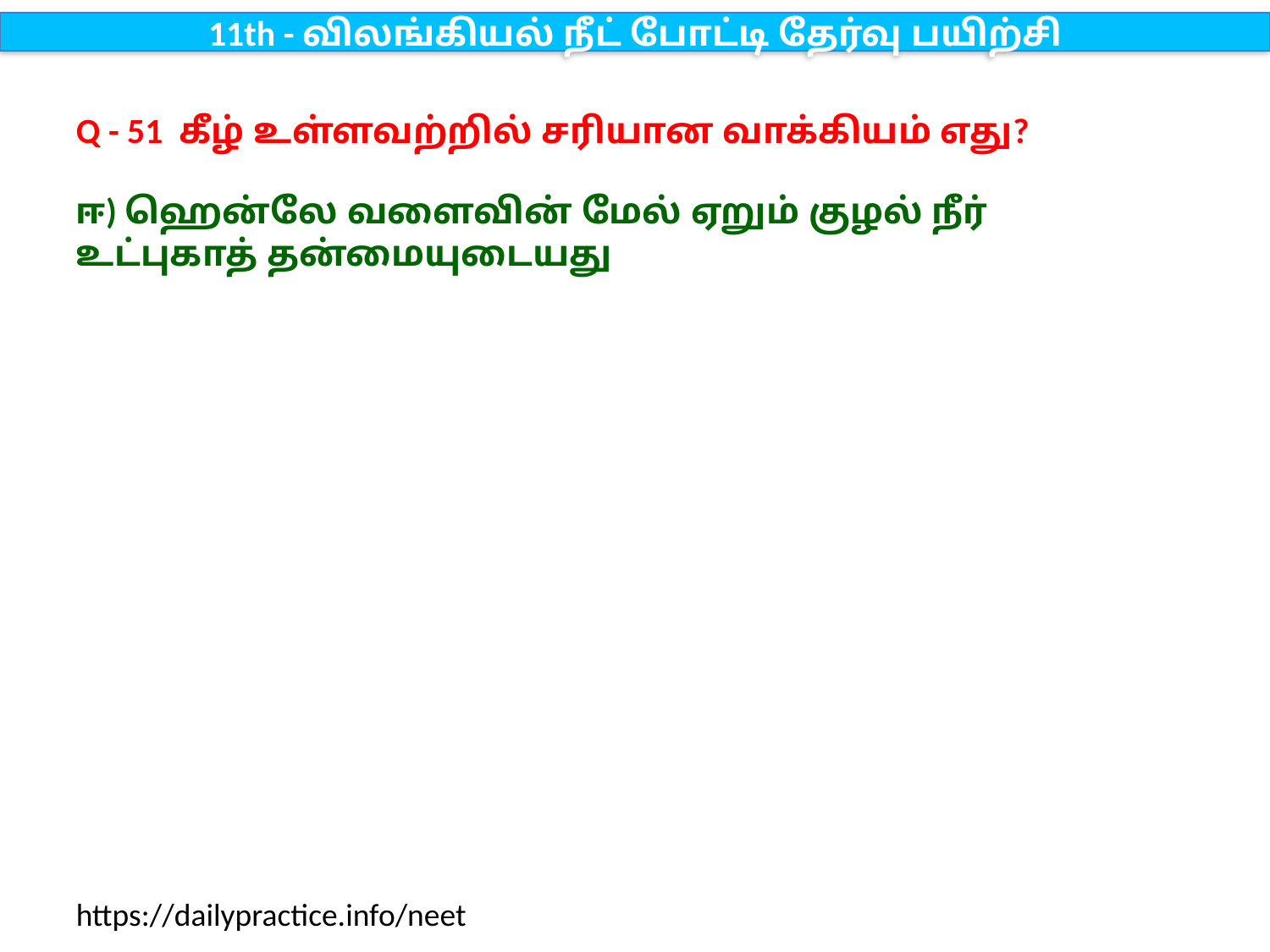

11th - விலங்கியல் நீட் போட்டி தேர்வு பயிற்சி

Q - 51  கீழ் உள்ளவற்றில் சரியான வாக்கியம் எது?

ஈ) ஹென்லே வளைவின் மேல் ஏறும் குழல் நீர் உட்புகாத் தன்மையுடையது
https://dailypractice.info/neet